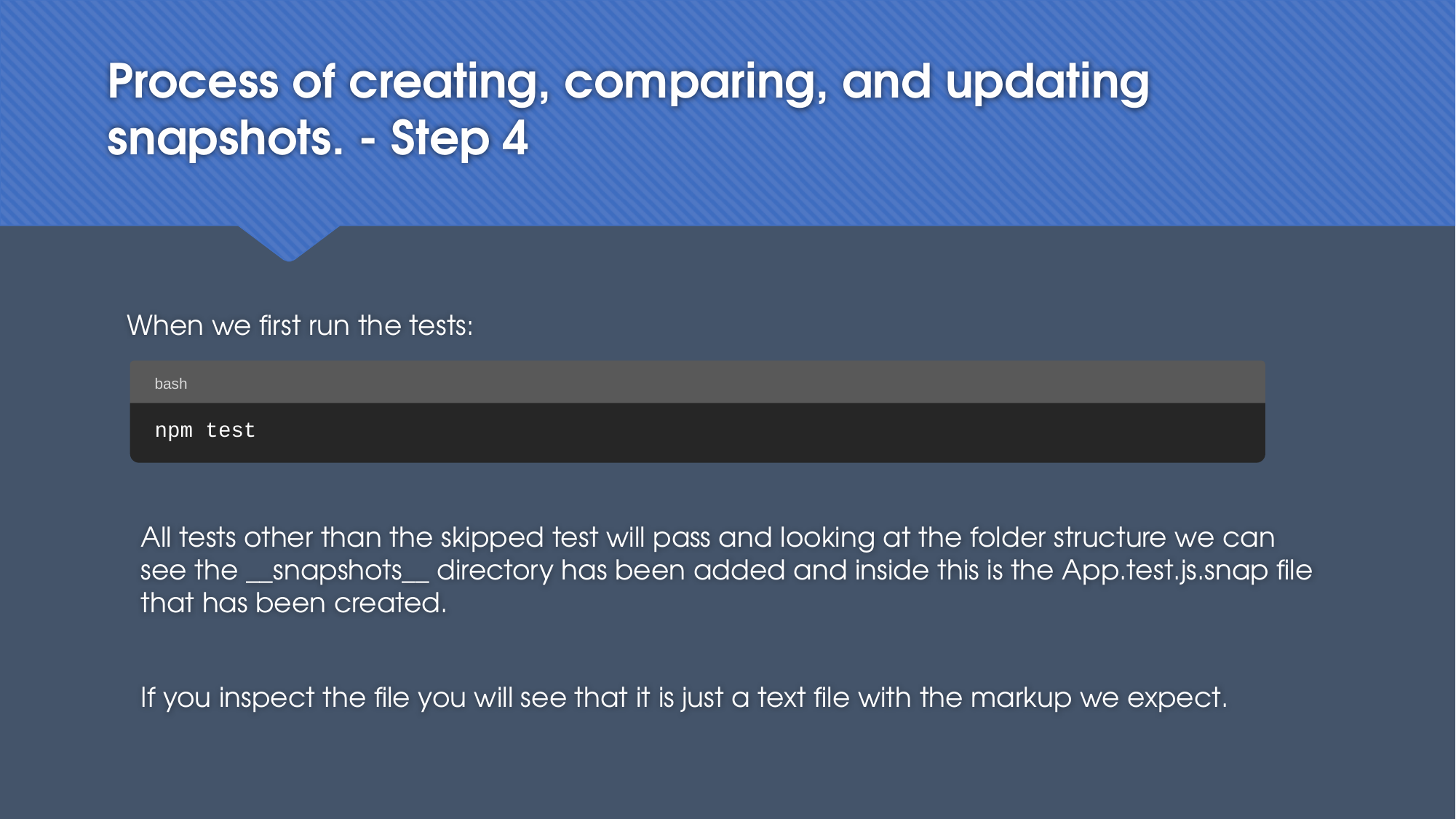

# Process of creating, comparing, and updating snapshots. - Step 4
When we first run the tests:

bash

npm test
All tests other than the skipped test will pass and looking at the folder structure we can see the __snapshots__ directory has been added and inside this is the App.test.js.snap file that has been created.

If you inspect the file you will see that it is just a text file with the markup we expect.